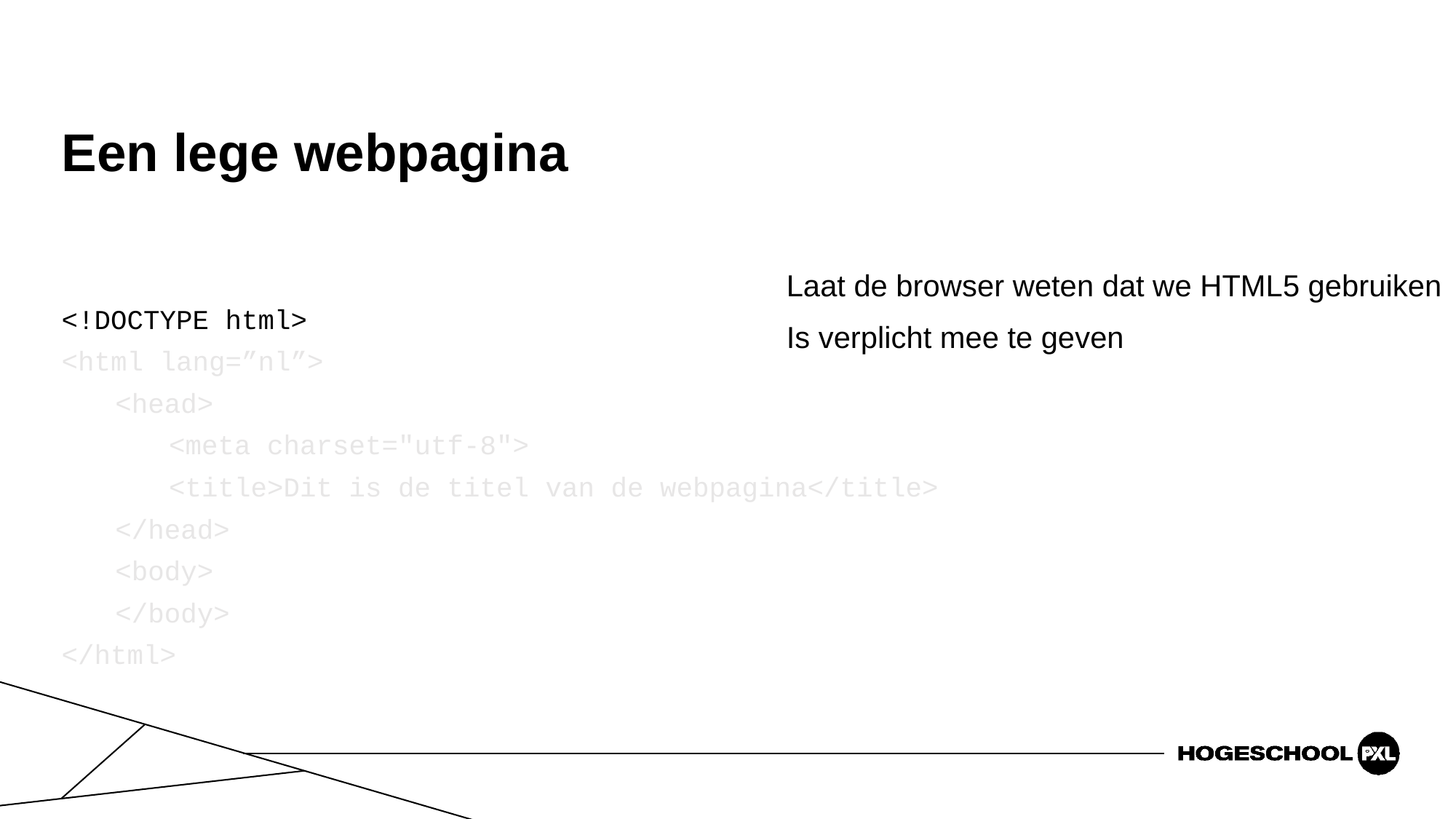

# Een lege webpagina
Laat de browser weten dat we HTML5 gebruiken
Is verplicht mee te geven
<!DOCTYPE html>
<html lang=”nl”>
<head>
<meta charset="utf-8">
<title>Dit is de titel van de webpagina</title>
</head>
<body>
</body>
</html>